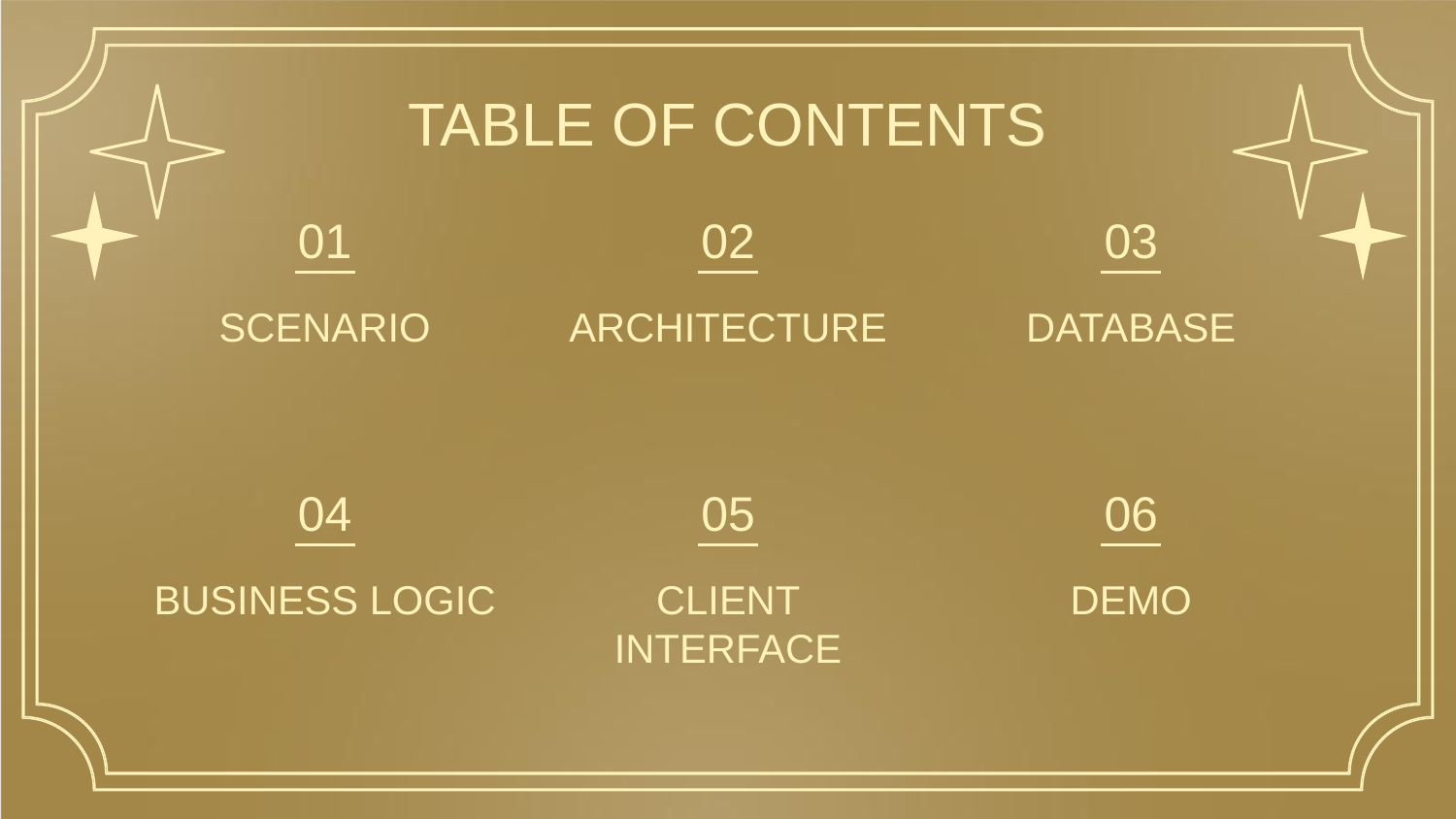

TABLE OF CONTENTS

01
02
03
# SCENARIO
ARCHITECTURE
DATABASE
04
05
06
BUSINESS LOGIC
CLIENT INTERFACE
DEMO